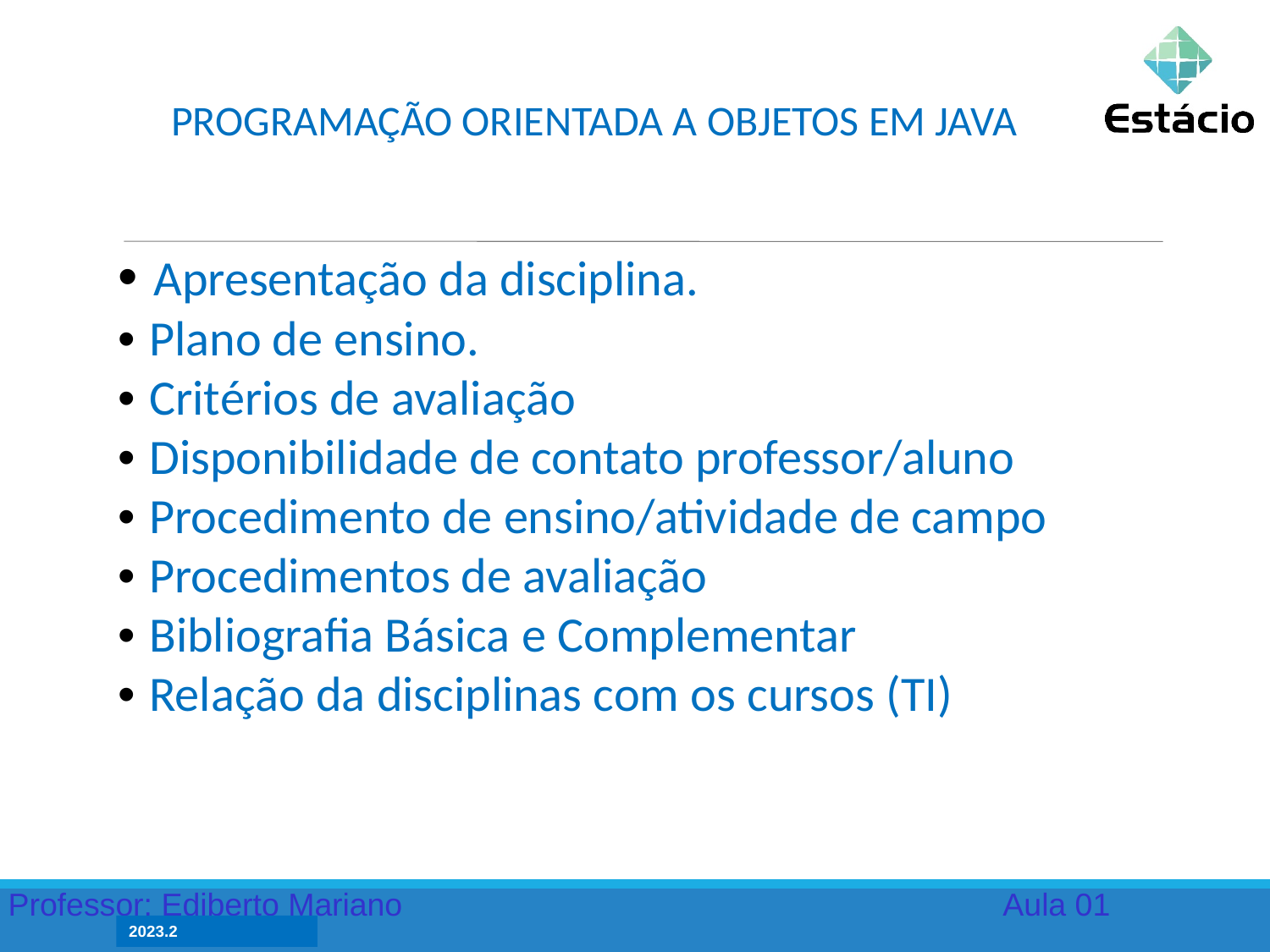

PROGRAMAÇÃO ORIENTADA A OBJETOS EM JAVA
• Apresentação da disciplina.
• Plano de ensino.
• Critérios de avaliação
• Disponibilidade de contato professor/aluno
• Procedimento de ensino/atividade de campo
• Procedimentos de avaliação
• Bibliografia Básica e Complementar
• Relação da disciplinas com os cursos (TI)